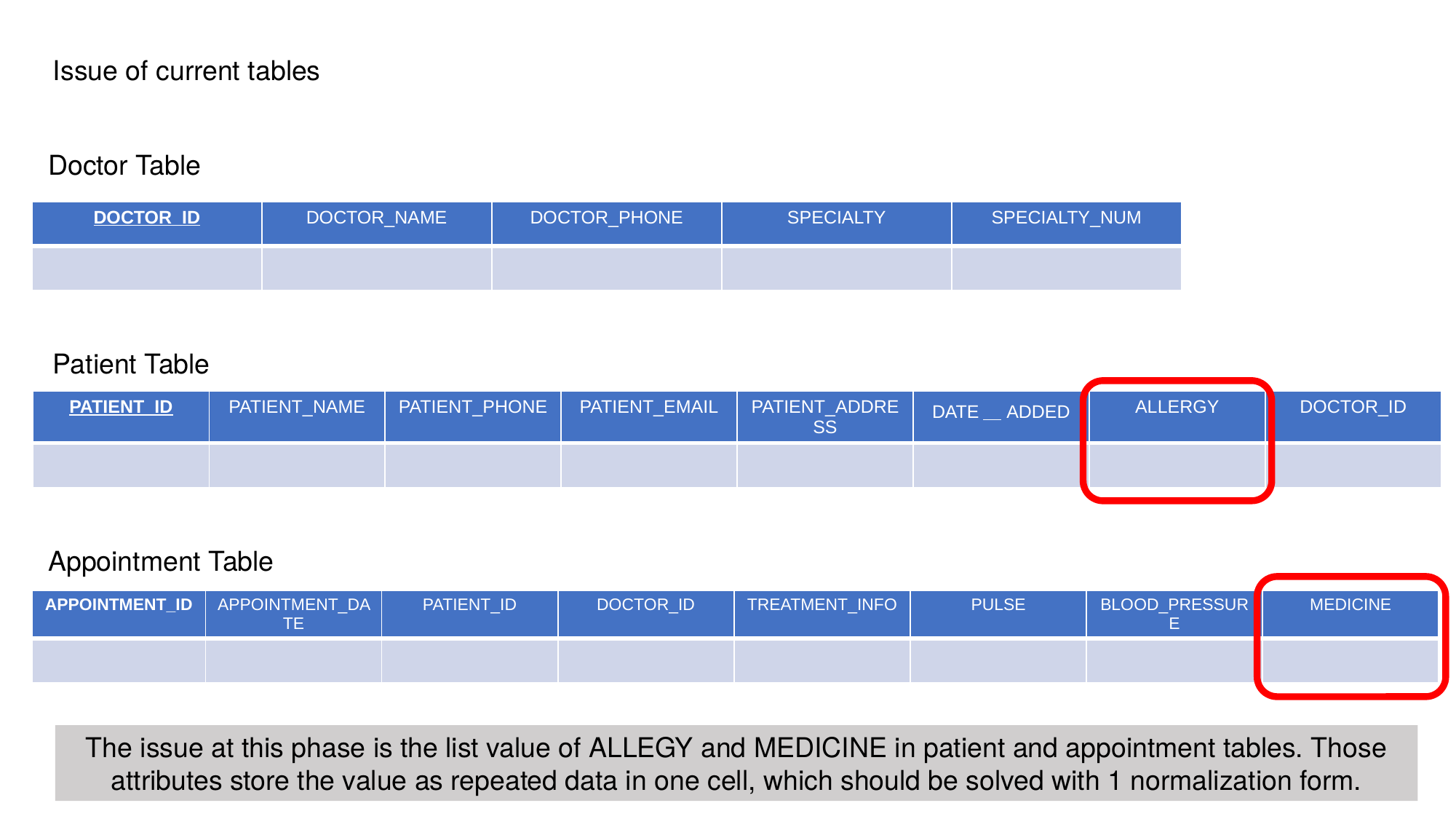

Issue of current tables
Doctor Table
| DOCTOR\_ID | DOCTOR\_NAME | DOCTOR\_PHONE | SPECIALTY | SPECIALTY\_NUM |
| --- | --- | --- | --- | --- |
|  |  |  |  |  |
Patient Table

| PATIENT\_ID | PATIENT\_NAME | PATIENT\_PHONE | PATIENT\_EMAIL | PATIENT\_ADDRESS | DATE＿ADDED | ALLERGY | DOCTOR\_ID |
| --- | --- | --- | --- | --- | --- | --- | --- |
|  |  |  |  |  |  |  |  |
Appointment Table

| APPOINTMENT\_ID | APPOINTMENT\_DATE | PATIENT\_ID | DOCTOR\_ID | TREATMENT\_INFO | PULSE | BLOOD\_PRESSURE | MEDICINE |
| --- | --- | --- | --- | --- | --- | --- | --- |
|  |  |  |  |  |  |  |  |
The issue at this phase is the list value of ALLEGY and MEDICINE in patient and appointment tables. Those attributes store the value as repeated data in one cell, which should be solved with 1 normalization form.